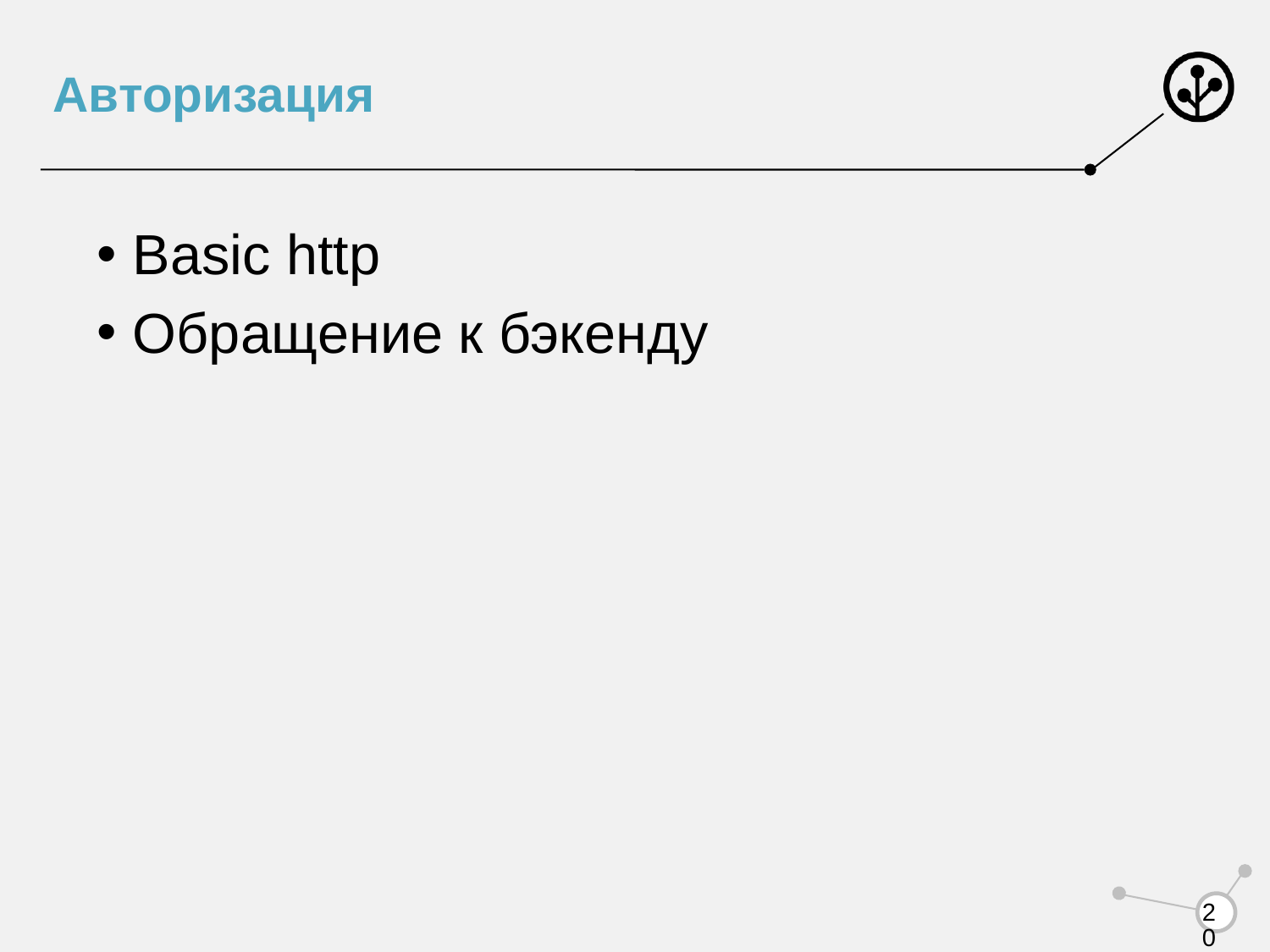

# Авторизация
 Basic http
 Обращение к бэкенду
20